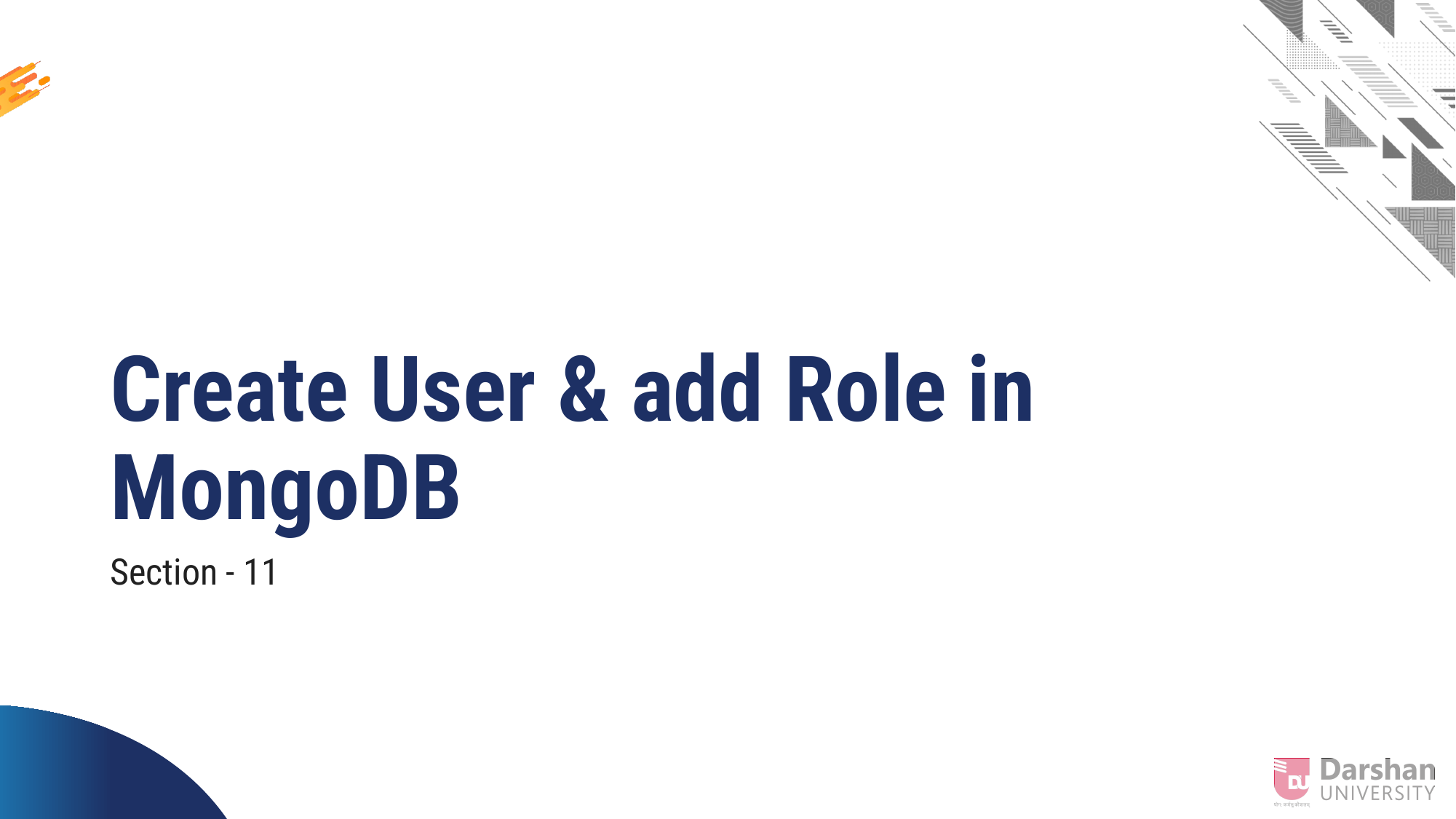

# Create User & add Role in MongoDB
Section - 11